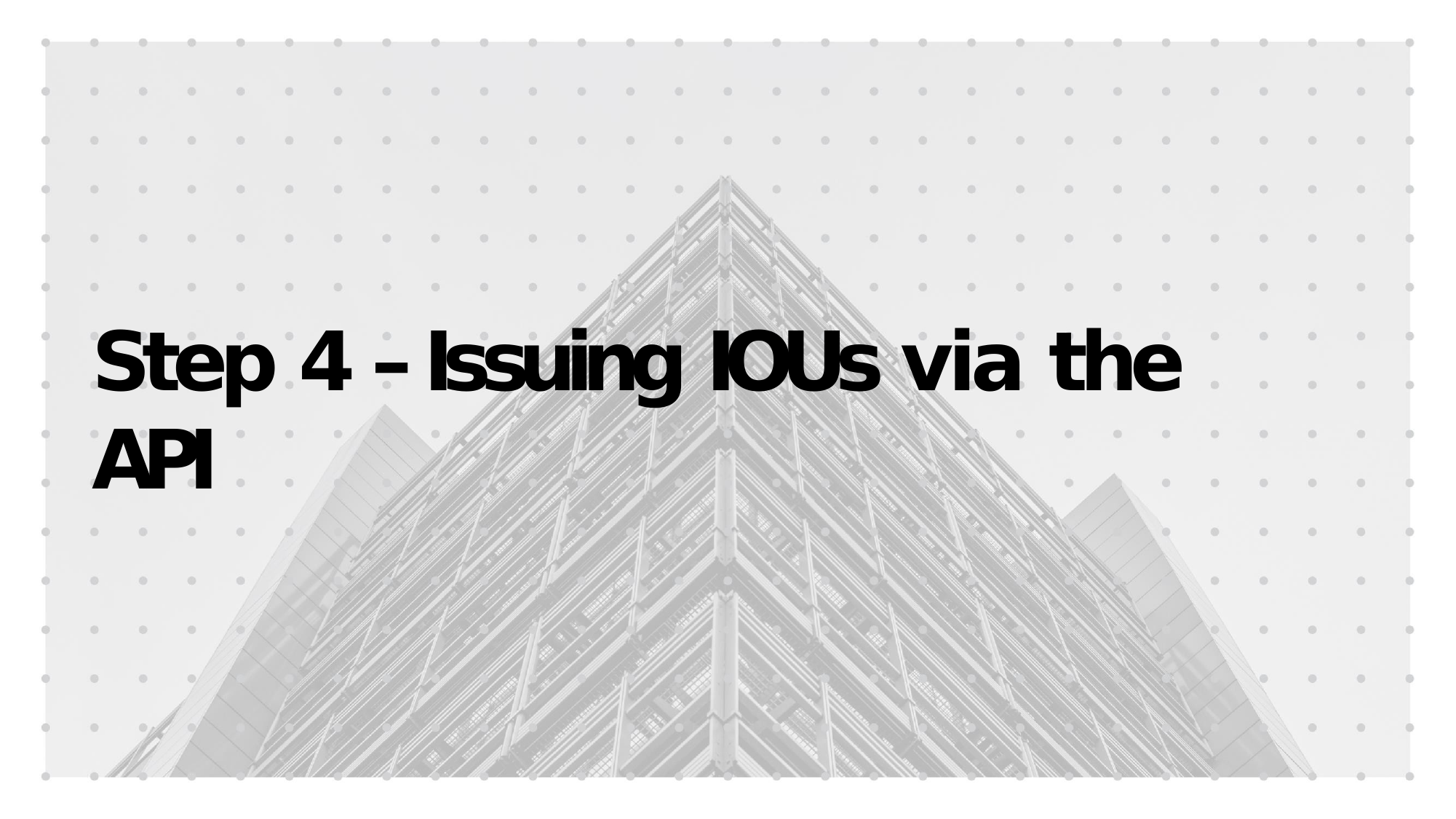

# Step 4 – Issuing IOUs via the API